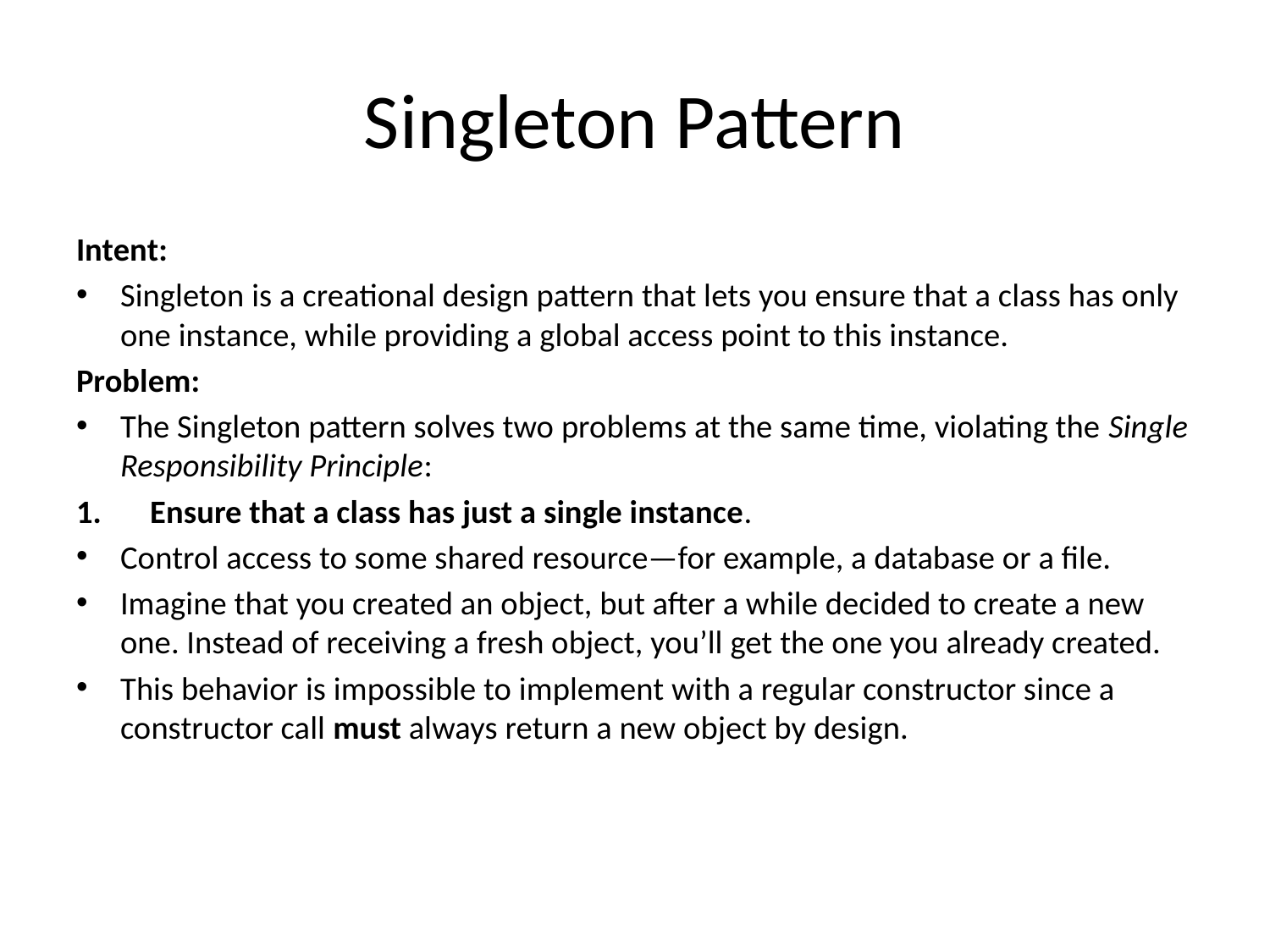

# Singleton Pattern
Intent:
Singleton is a creational design pattern that lets you ensure that a class has only one instance, while providing a global access point to this instance.
Problem:
The Singleton pattern solves two problems at the same time, violating the Single Responsibility Principle:
 Ensure that a class has just a single instance.
Control access to some shared resource—for example, a database or a file.
Imagine that you created an object, but after a while decided to create a new one. Instead of receiving a fresh object, you’ll get the one you already created.
This behavior is impossible to implement with a regular constructor since a constructor call must always return a new object by design.